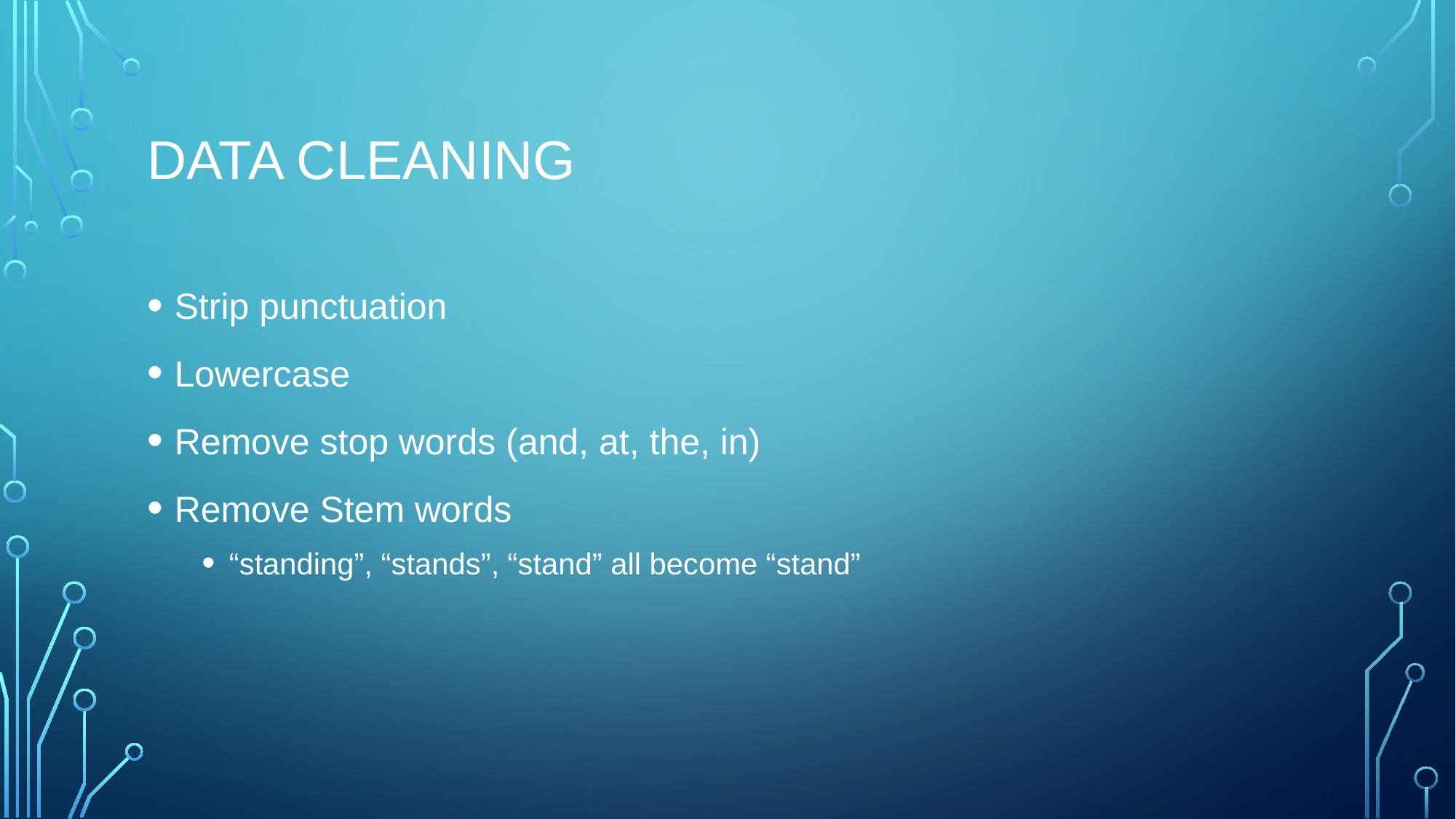

# Data cleaning
Strip punctuation
Lowercase
Remove stop words (and, at, the, in)
Remove Stem words
“standing”, “stands”, “stand” all become “stand”